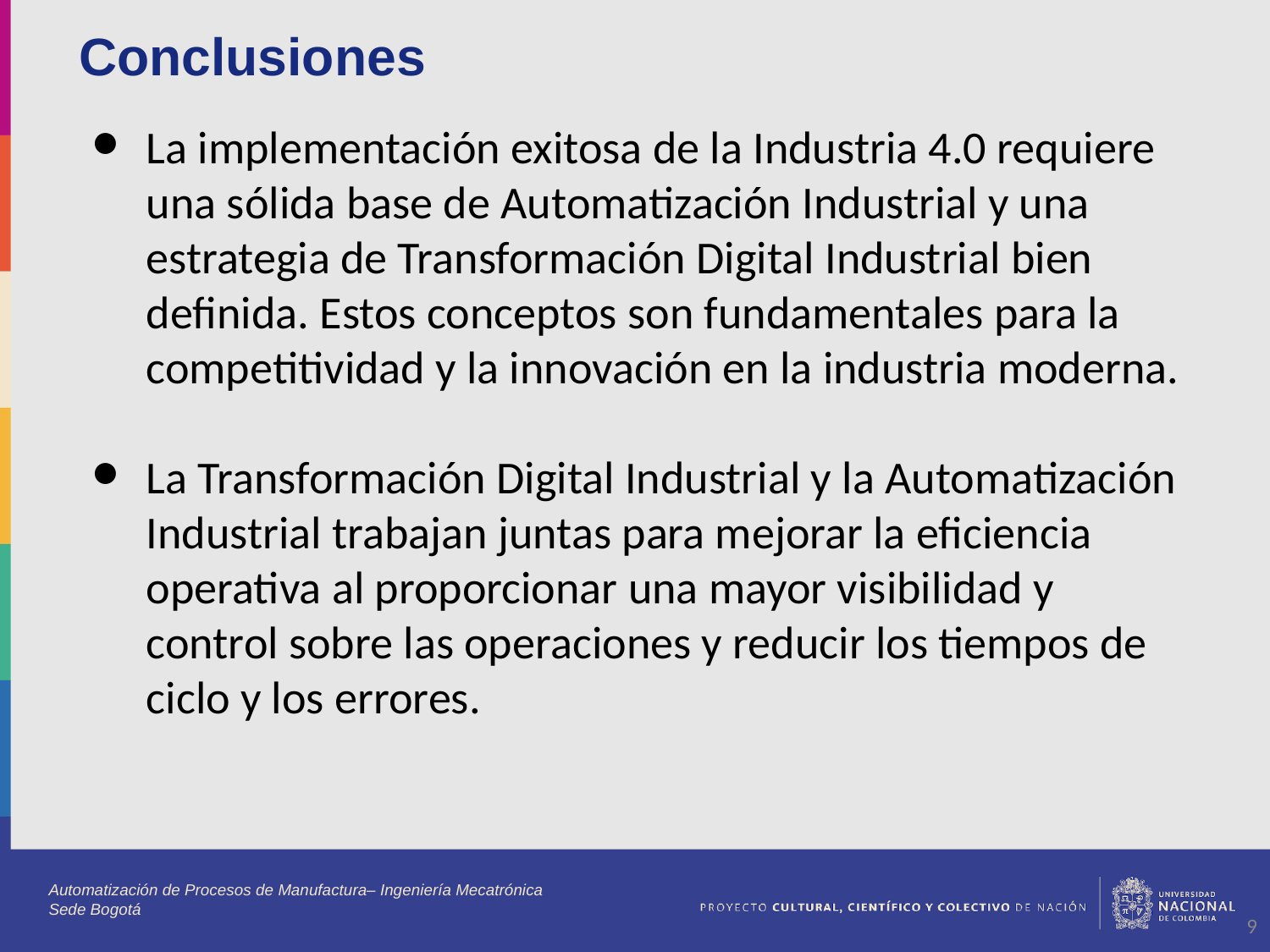

Conclusiones
La implementación exitosa de la Industria 4.0 requiere una sólida base de Automatización Industrial y una estrategia de Transformación Digital Industrial bien definida. Estos conceptos son fundamentales para la competitividad y la innovación en la industria moderna.

La Transformación Digital Industrial y la Automatización Industrial trabajan juntas para mejorar la eficiencia operativa al proporcionar una mayor visibilidad y control sobre las operaciones y reducir los tiempos de ciclo y los errores.

Automatización de Procesos de Manufactura– Ingeniería Mecatrónica
Sede Bogotá
9